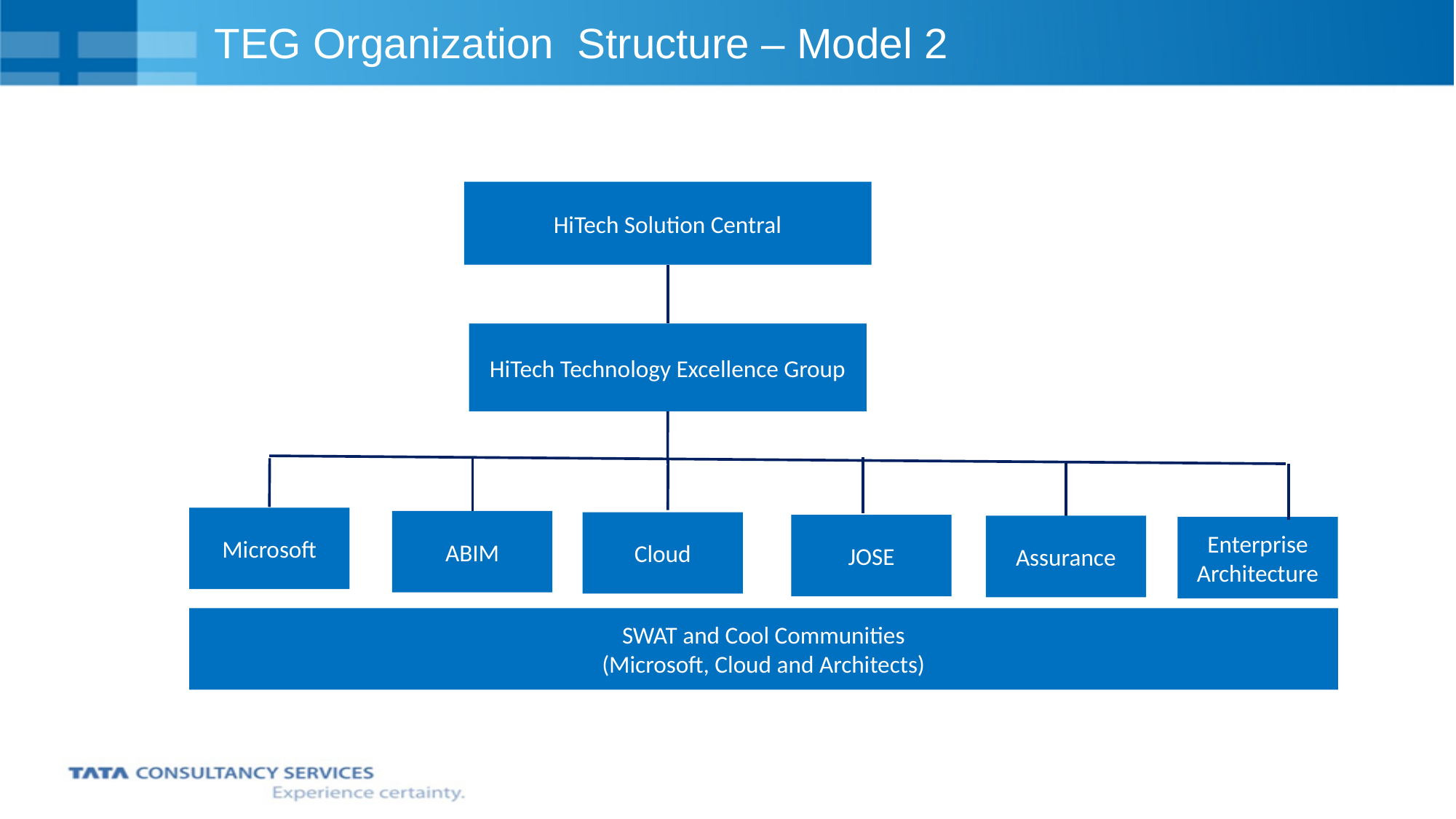

# TEG Organization  Structure – Model 2

HiTech Solution Central
HiTech Technology Excellence Group
Microsoft
ABIM
Cloud
JOSE
Assurance
Enterprise Architecture
SWAT and Cool Communities
(Microsoft, Cloud and Architects)